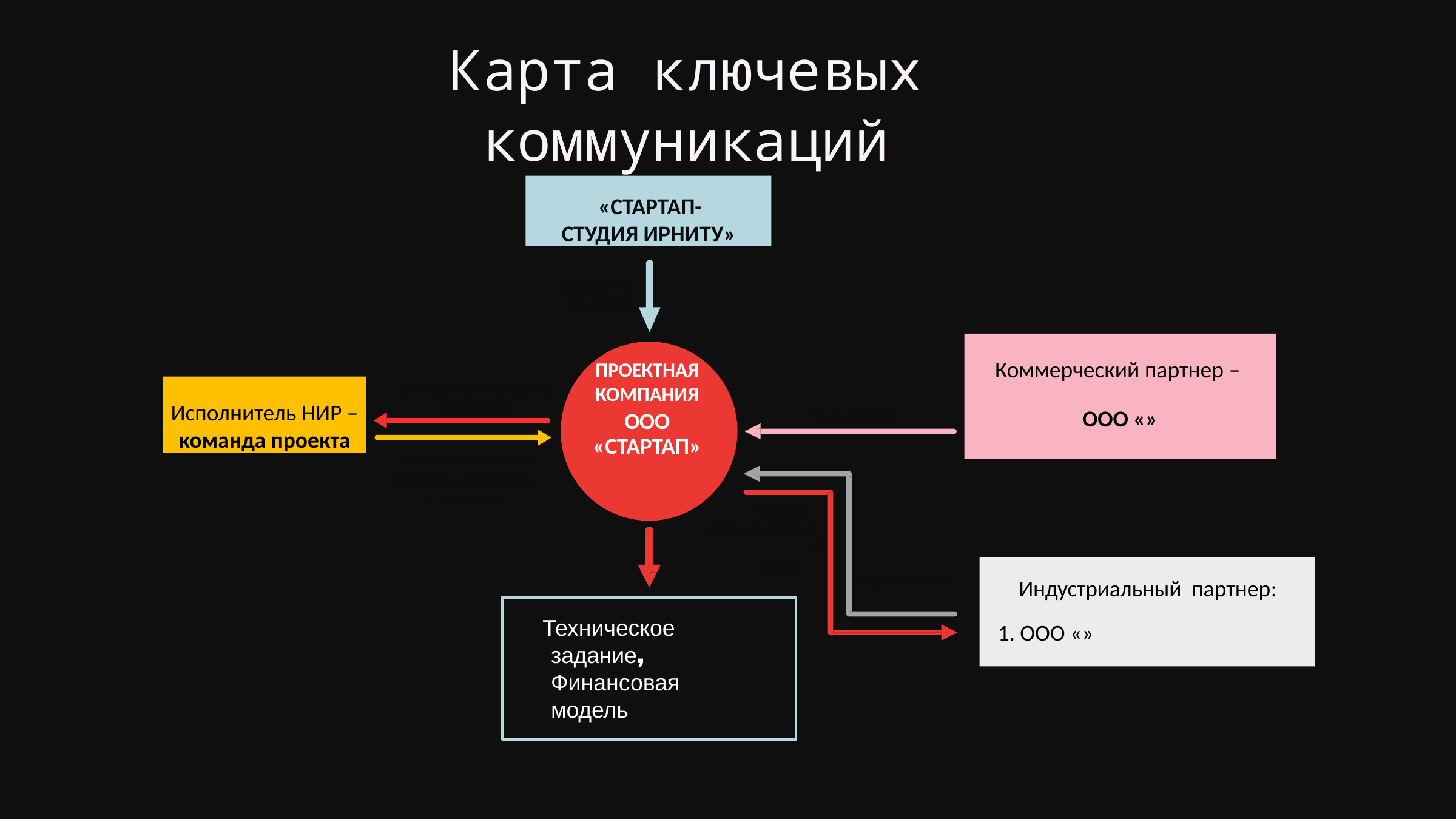

Карта ключевых коммуникаций
«СТАРТАП-СТУДИЯ ИРНИТУ»

Вклад в УК компании
Коммерческий партнер –
ООО «»

ПРОЕКТНАЯ
КОМПАНИЯ
ООО
«СТАРТАП»
Исполнитель НИР –команда проекта
Требования к продукту, технологии
ТЗ на продукт

Экспериментальные
Образцы, протоколы
испытаний

Опытно- промышленный
образец

Индустриальный  партнер:
1. ООО «»
Обратная связь

Техническое задание, Финансовая модель